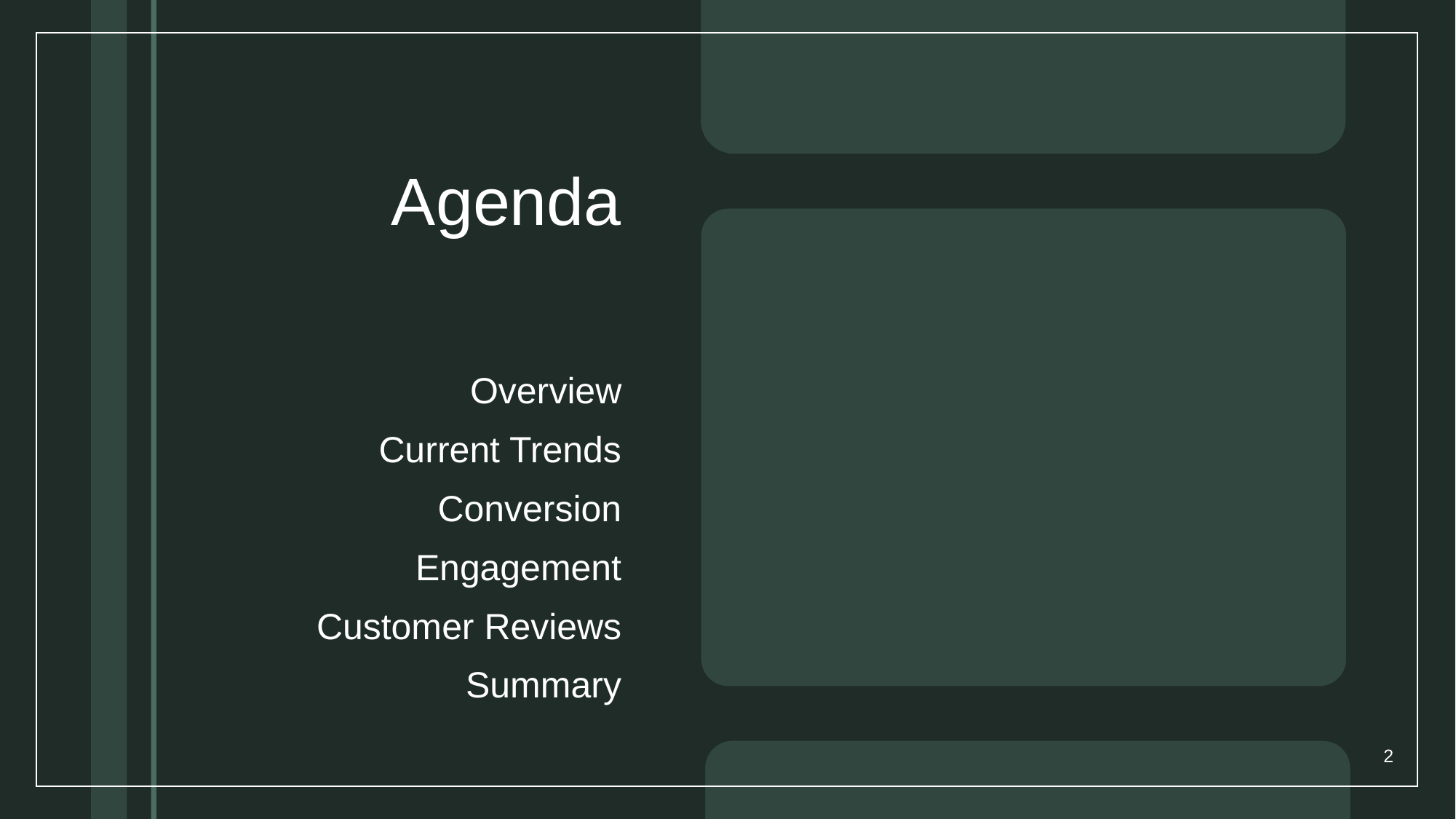

# Agenda

Overview
Current Trends
Conversion
Engagement
Customer Reviews
Summary

2